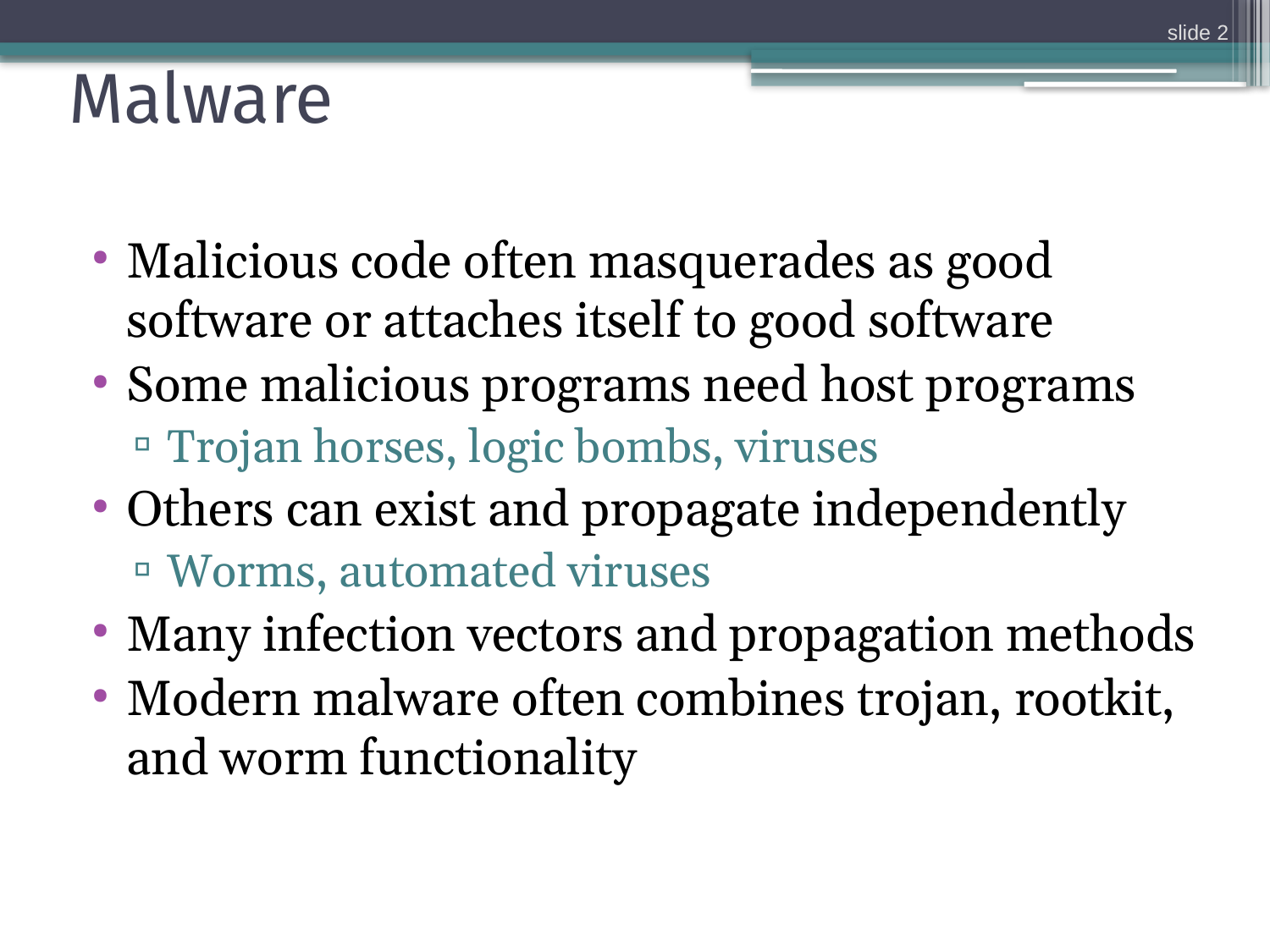

slide 2
# Malware
Malicious code often masquerades as good software or attaches itself to good software
Some malicious programs need host programs
Trojan horses, logic bombs, viruses
Others can exist and propagate independently
Worms, automated viruses
Many infection vectors and propagation methods
Modern malware often combines trojan, rootkit, and worm functionality